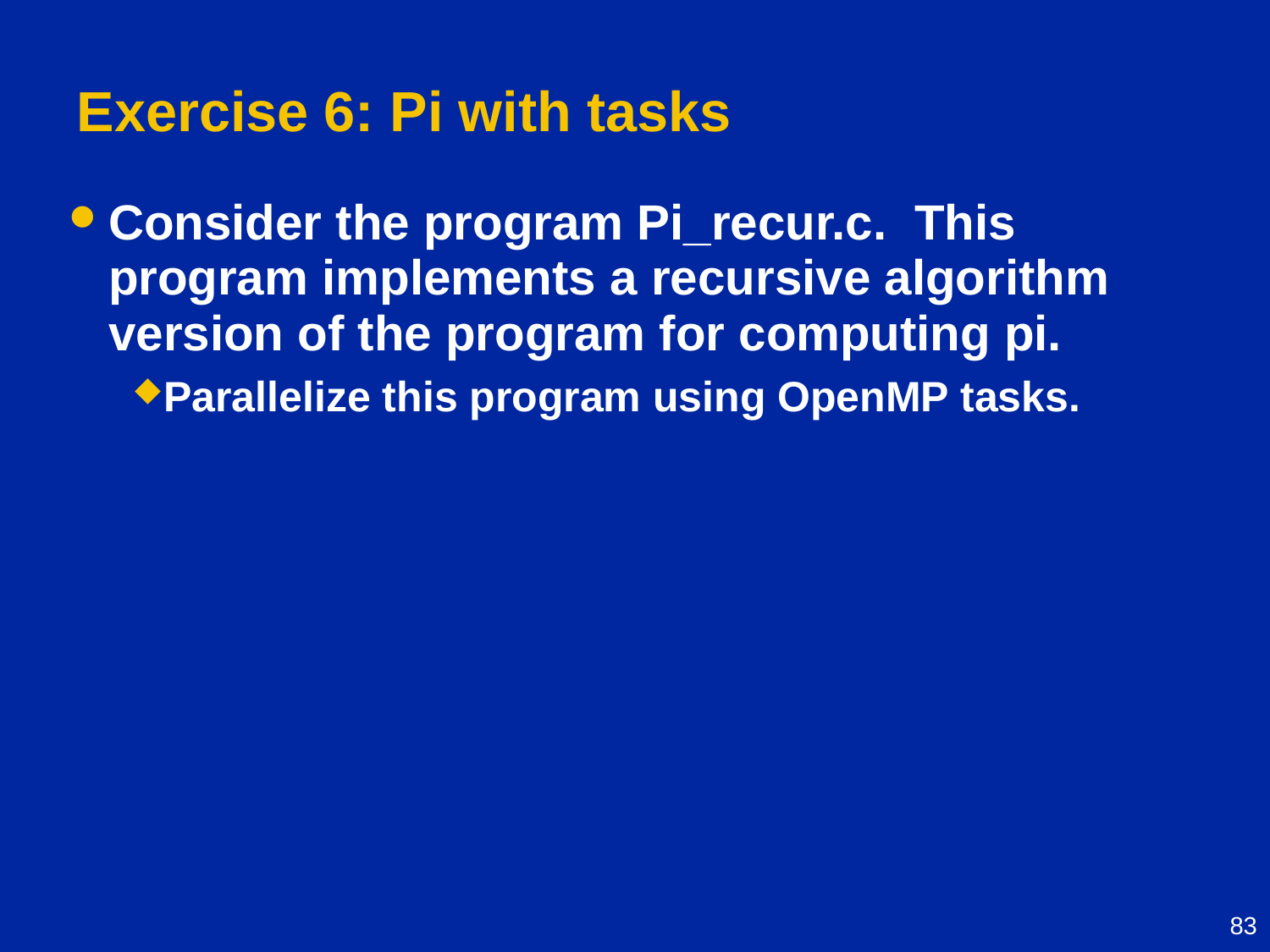

# Exercise 6: Pi with tasks
Consider the program Pi_recur.c.  This program implements a recursive algorithm version of the program for computing pi.
Parallelize this program using OpenMP tasks.
83